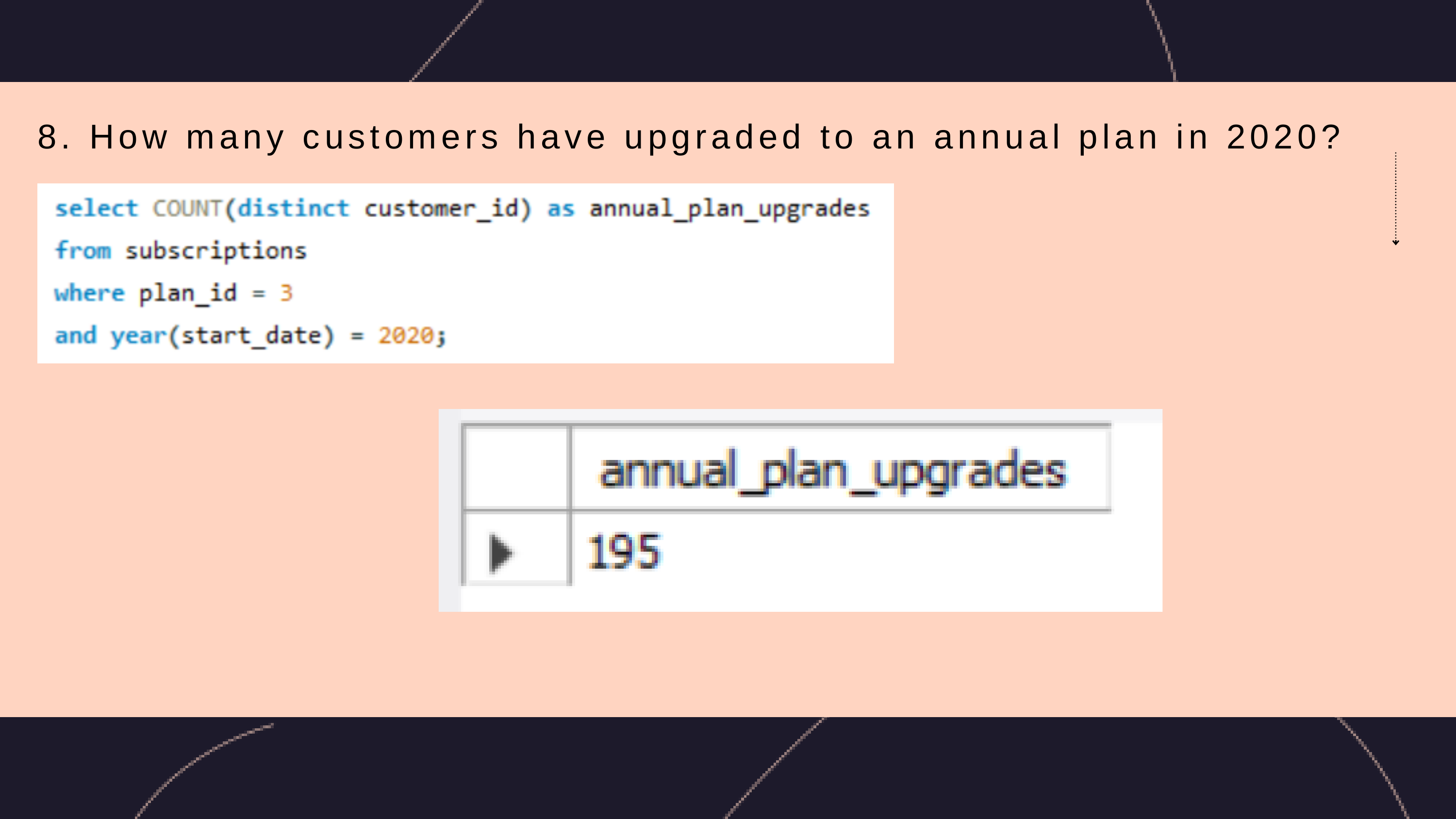

8. How many customers have upgraded to an annual plan in 2020?